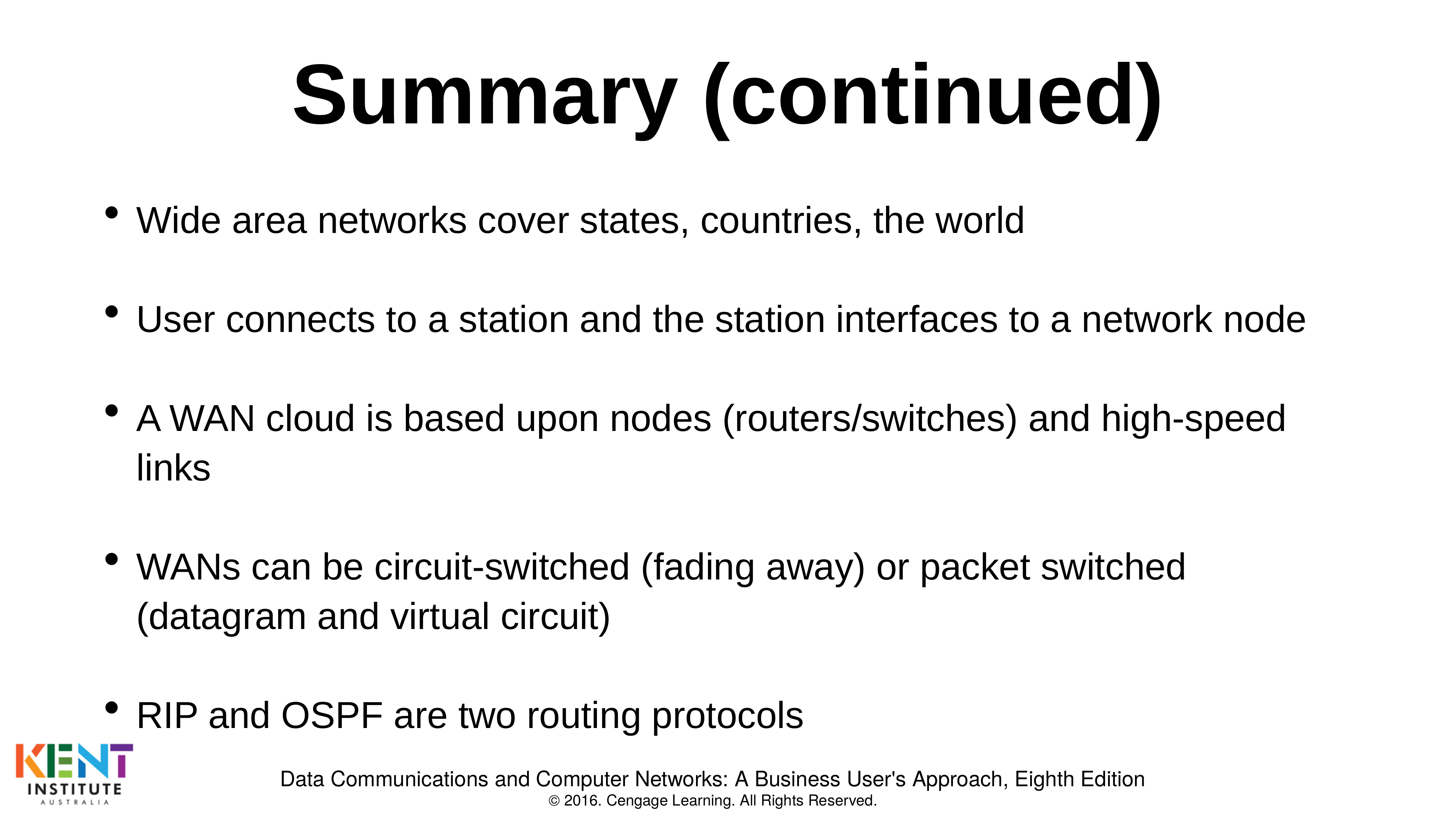

# Summary (continued)
Wide area networks cover states, countries, the world

User connects to a station and the station interfaces to a network node

A WAN cloud is based upon nodes (routers/switches) and high-speed links

WANs can be circuit-switched (fading away) or packet switched (datagram and virtual circuit)

RIP and OSPF are two routing protocols
Data Communications and Computer Networks: A Business User's Approach, Eighth Edition
© 2016. Cengage Learning. All Rights Reserved.